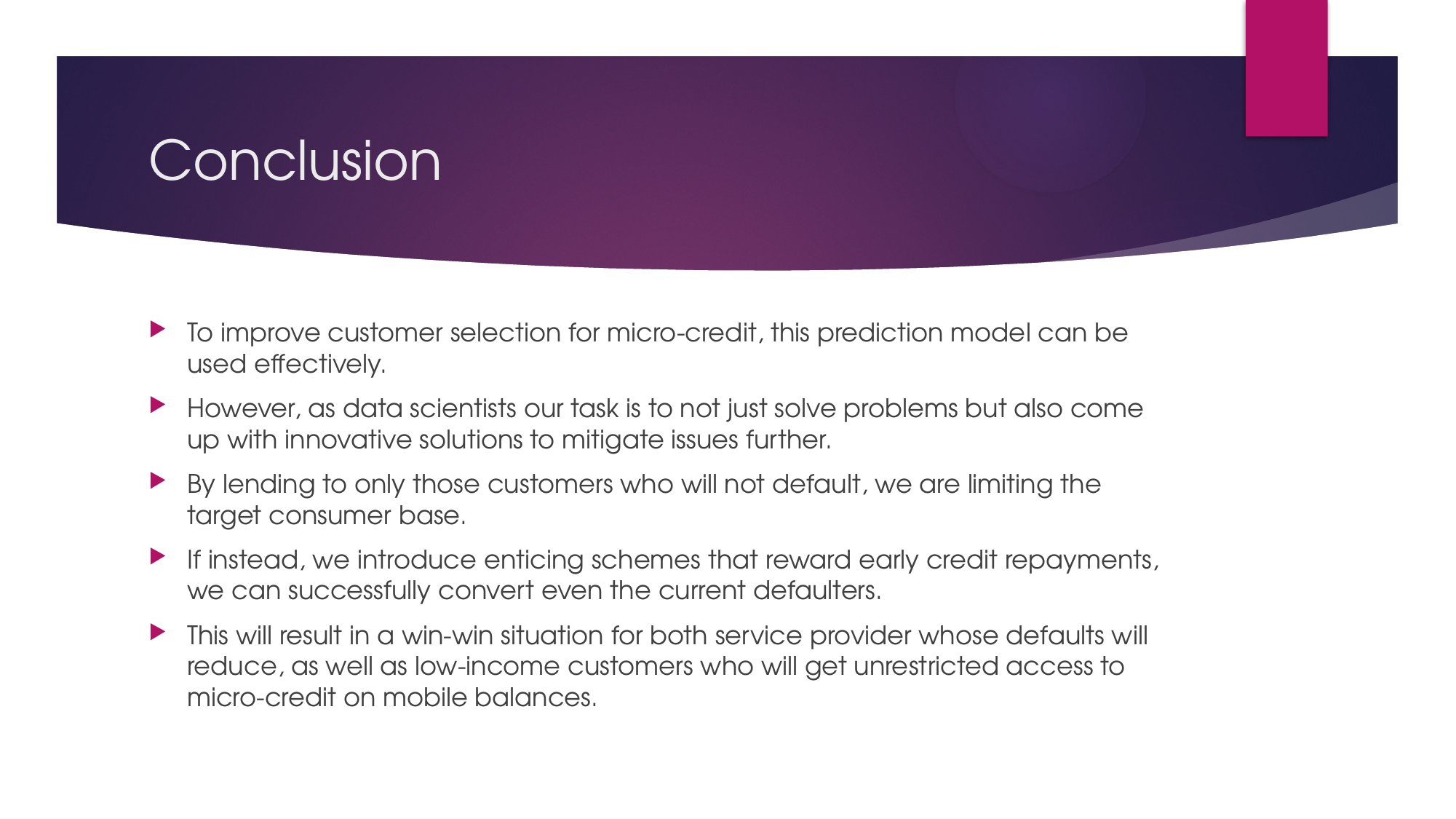

# Conclusion
To improve customer selection for micro-credit, this prediction model can be used effectively.
However, as data scientists our task is to not just solve problems but also come up with innovative solutions to mitigate issues further.
By lending to only those customers who will not default, we are limiting the target consumer base.
If instead, we introduce enticing schemes that reward early credit repayments, we can successfully convert even the current defaulters.
This will result in a win-win situation for both service provider whose defaults will reduce, as well as low-income customers who will get unrestricted access to micro-credit on mobile balances.